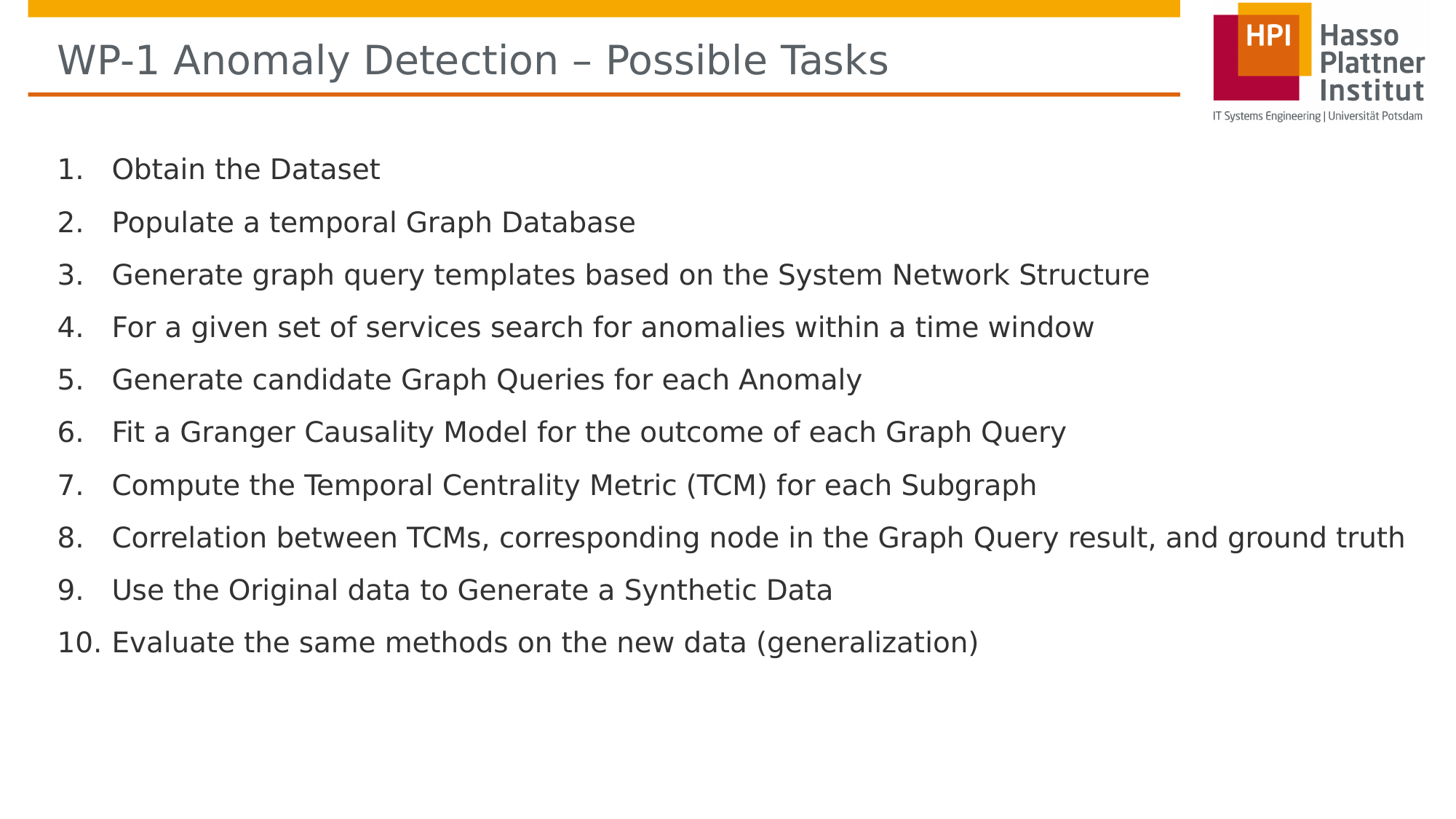

# WP-1 Anomaly Detection – Possible Tasks
Obtain the Dataset
Populate a temporal Graph Database
Generate graph query templates based on the System Network Structure
For a given set of services search for anomalies within a time window
Generate candidate Graph Queries for each Anomaly
Fit a Granger Causality Model for the outcome of each Graph Query
Compute the Temporal Centrality Metric (TCM) for each Subgraph
Correlation between TCMs, corresponding node in the Graph Query result, and ground truth
Use the Original data to Generate a Synthetic Data
Evaluate the same methods on the new data (generalization)